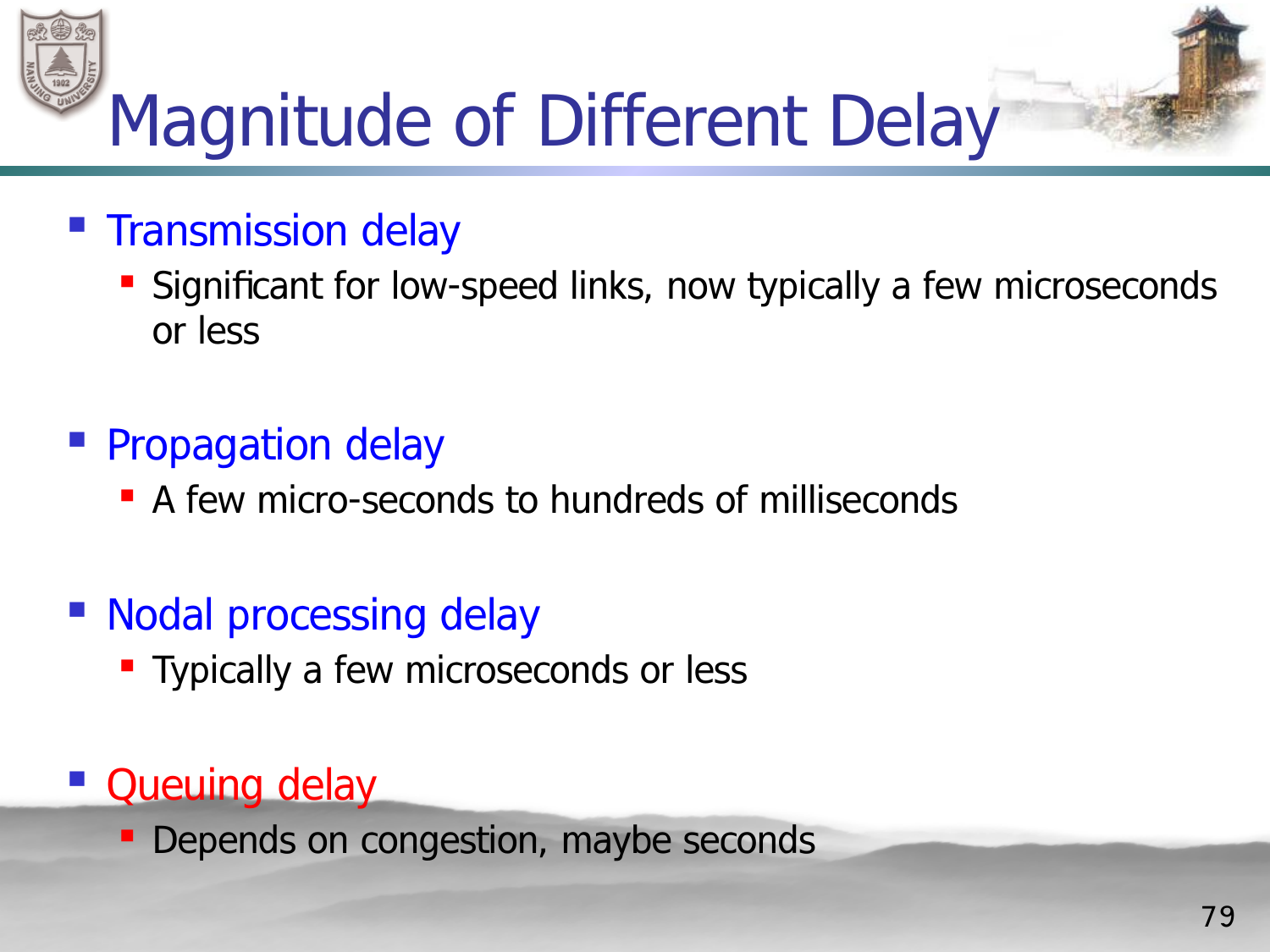

# Magnitude of Different Delay
Transmission delay
Significant for low-speed links, now typically a few microseconds or less

Propagation delay
A few micro-seconds to hundreds of milliseconds

Nodal processing delay
Typically a few microseconds or less

Queuing delay
Depends on congestion, maybe seconds
79